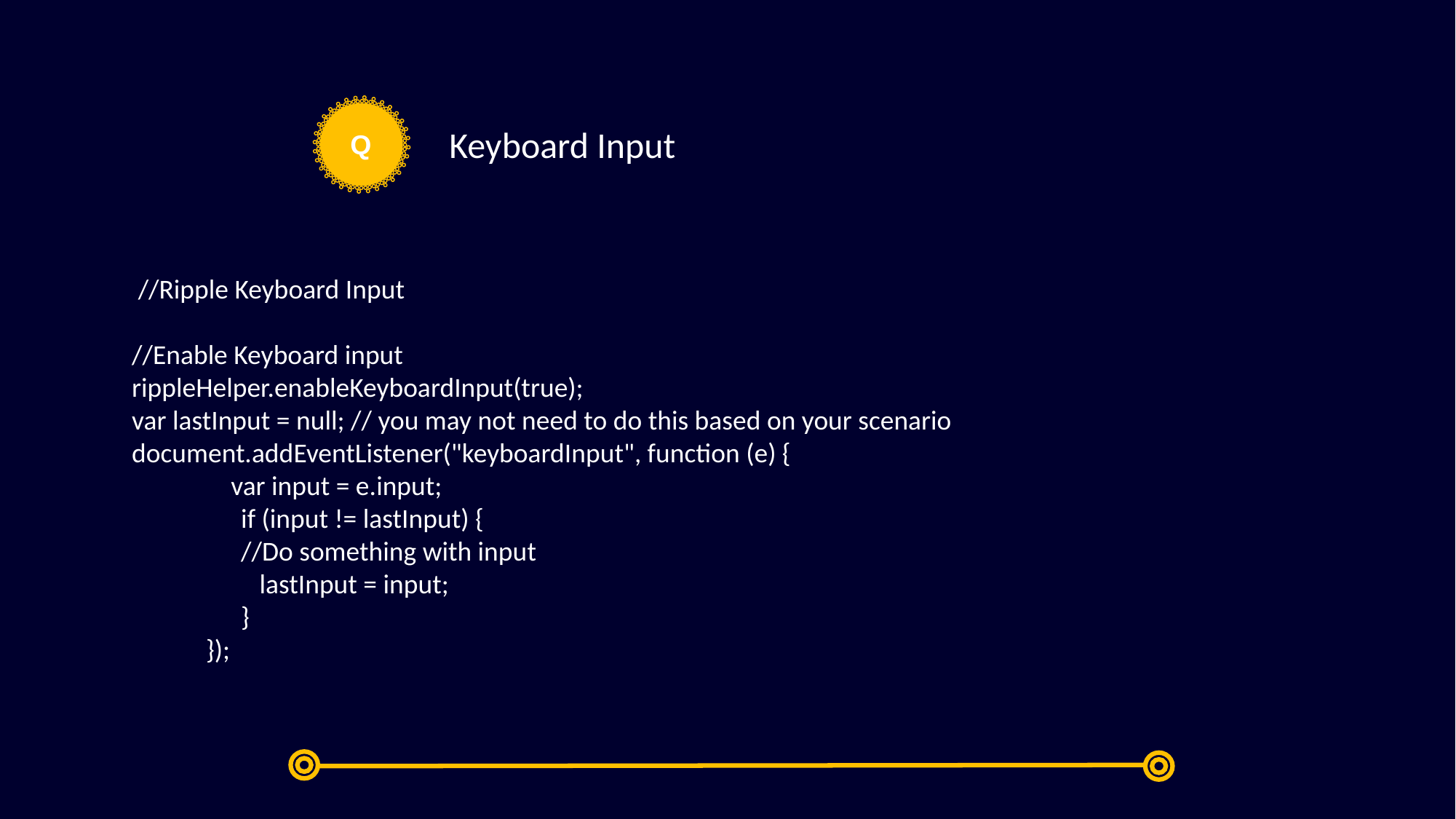

Keyboard Input
Q

 //Ripple Keyboard Input

//Enable Keyboard input
rippleHelper.enableKeyboardInput(true);
var lastInput = null; // you may not need to do this based on your scenario
document.addEventListener("keyboardInput", function (e) {
                var input = e.input;
	if (input != lastInput) {
	//Do something with input
	   lastInput = input;
	}
            });